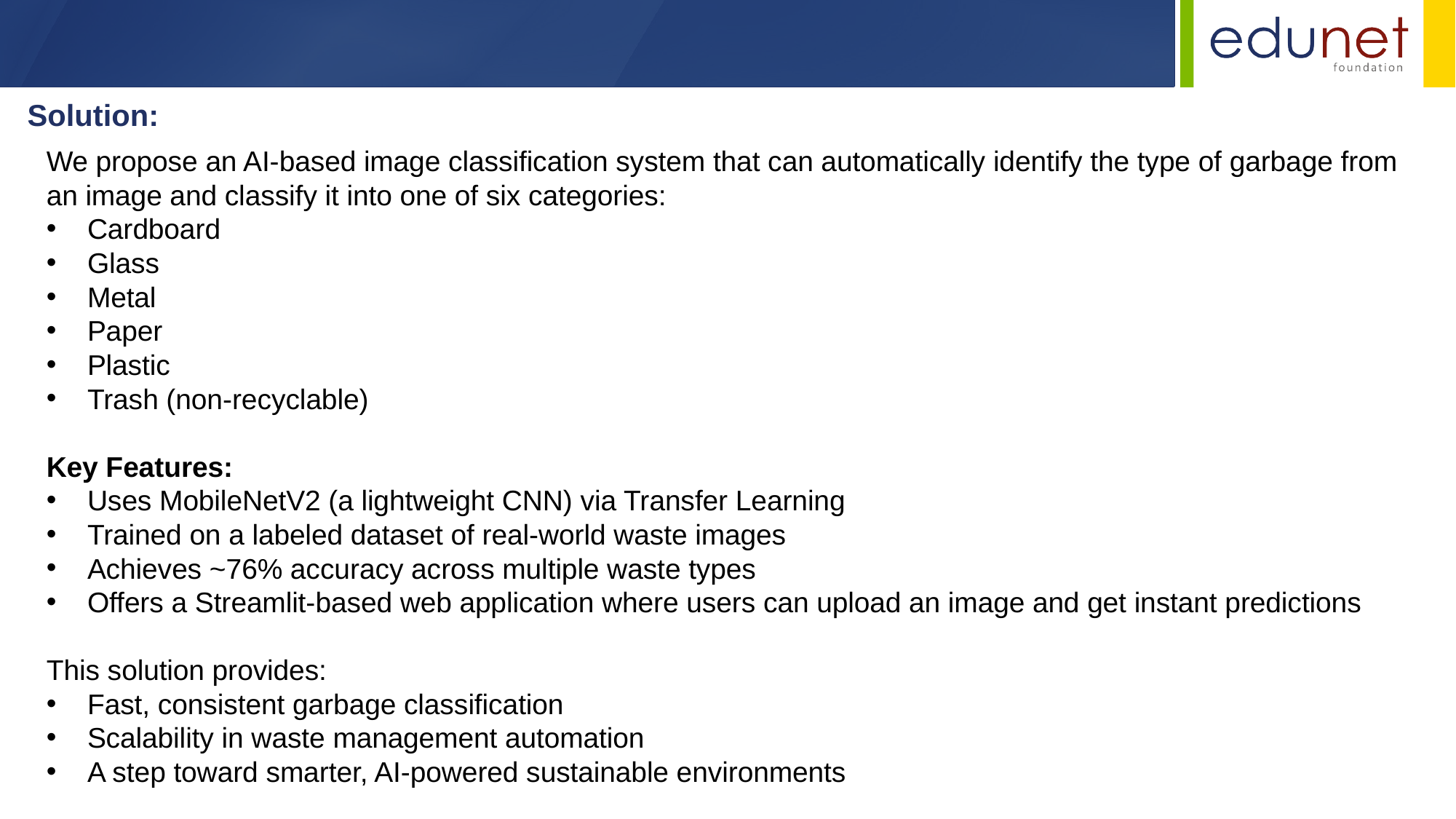

Solution:
We propose an AI-based image classification system that can automatically identify the type of garbage from an image and classify it into one of six categories:
Cardboard
Glass
Metal
Paper
Plastic
Trash (non-recyclable)

Key Features:
Uses MobileNetV2 (a lightweight CNN) via Transfer Learning
Trained on a labeled dataset of real-world waste images
Achieves ~76% accuracy across multiple waste types
Offers a Streamlit-based web application where users can upload an image and get instant predictions

This solution provides:
Fast, consistent garbage classification
Scalability in waste management automation
A step toward smarter, AI-powered sustainable environments